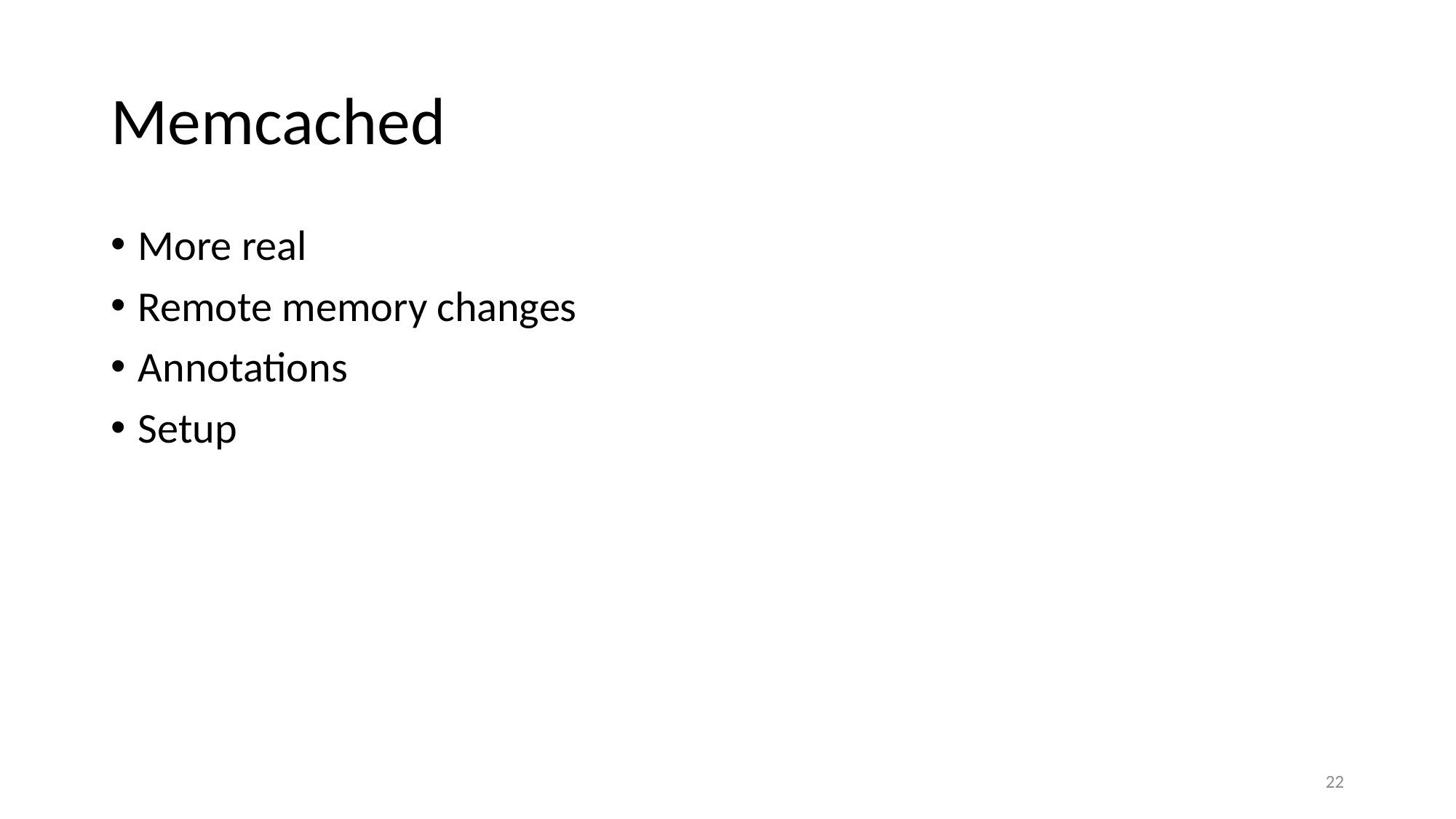

# Memcached
More real
Remote memory changes
Annotations
Setup

22